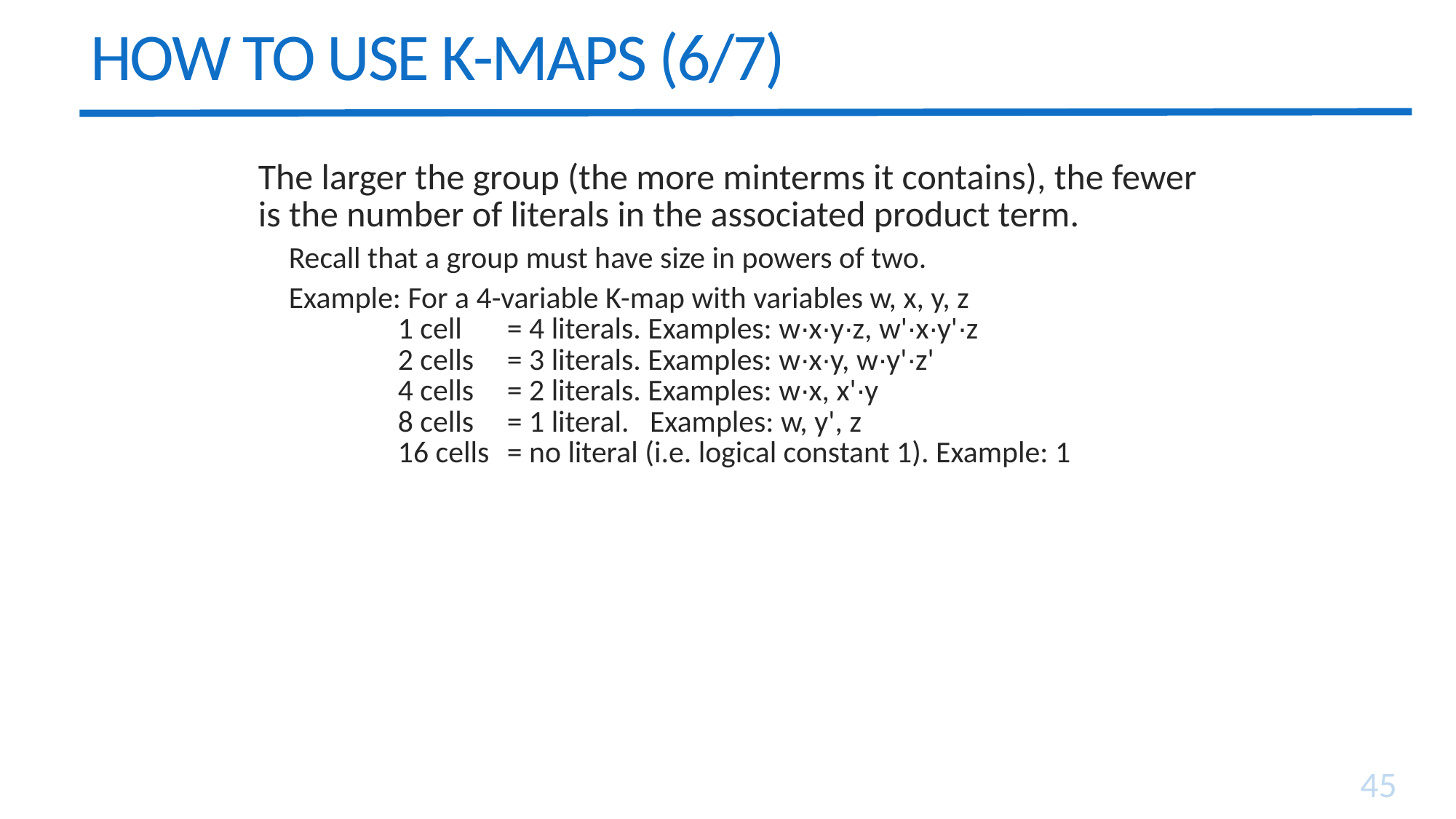

# HOW TO USE K-MAPS (6/7)
The larger the group (the more minterms it contains), the fewer is the number of literals in the associated product term.
Recall that a group must have size in powers of two.
Example: For a 4-variable K-map with variables w, x, y, z
	1 cell 	= 4 literals. Examples: w∙x∙y∙z, w'∙x∙y'∙z
	2 cells	= 3 literals. Examples: w∙x∙y, w∙y'∙z'
	4 cells	= 2 literals. Examples: w∙x, x'∙y
	8 cells	= 1 literal.   Examples: w, y', z
	16 cells	= no literal (i.e. logical constant 1). Example: 1
45